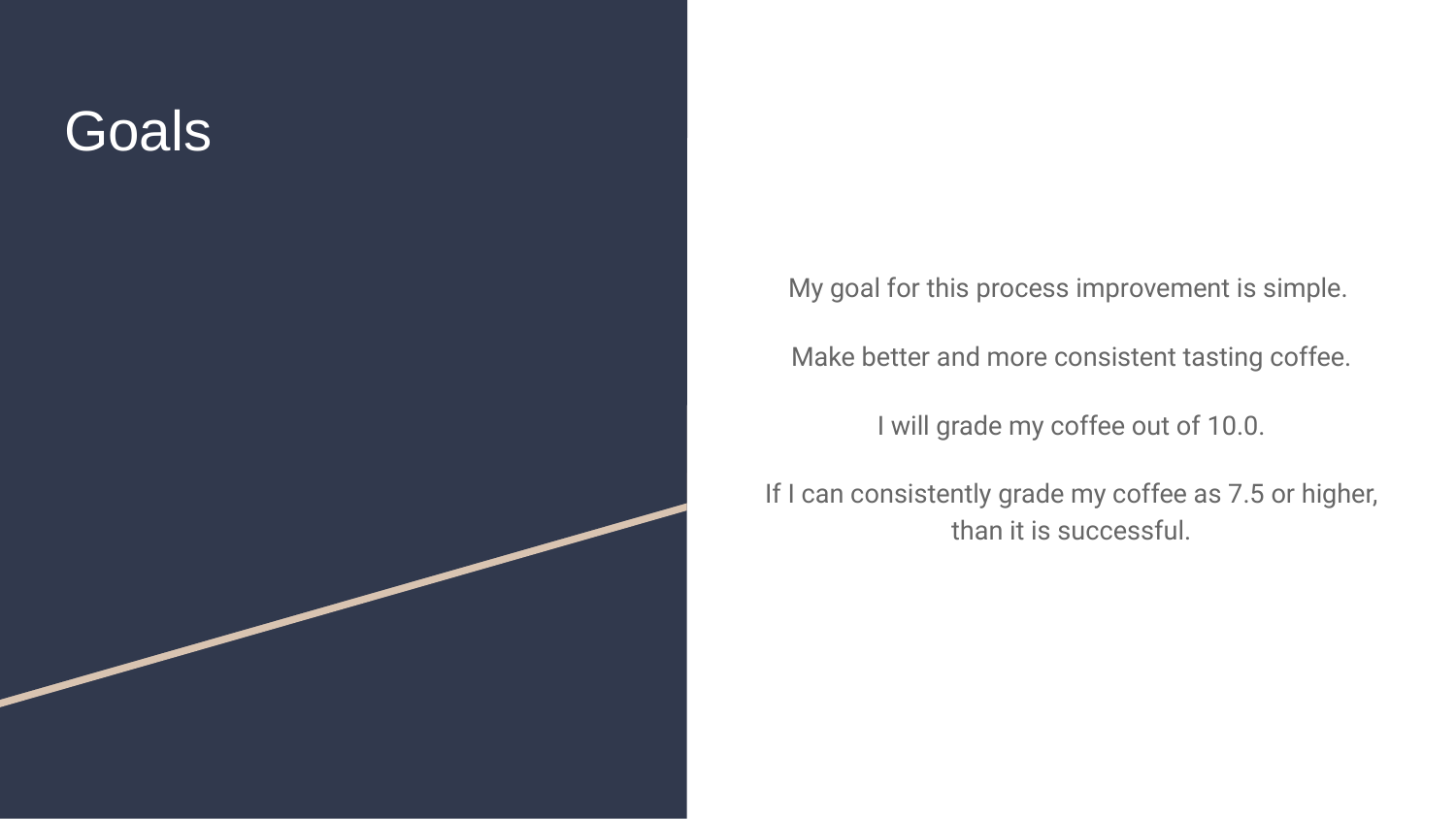

# Goals
My goal for this process improvement is simple.
Make better and more consistent tasting coffee.
I will grade my coffee out of 10.0.
If I can consistently grade my coffee as 7.5 or higher, than it is successful.